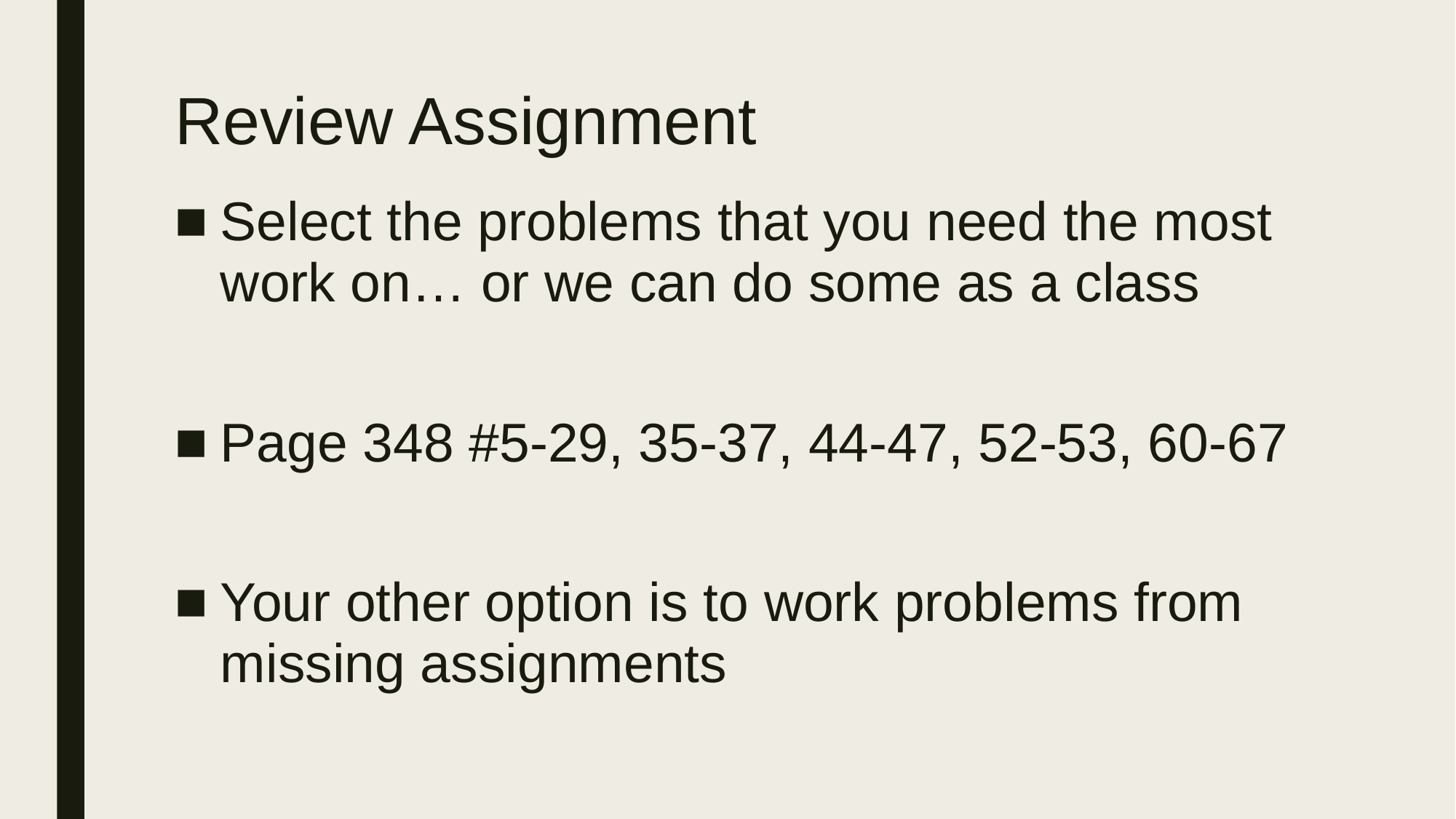

# Review Assignment
Select the problems that you need the most work on… or we can do some as a class

Page 348 #5-29, 35-37, 44-47, 52-53, 60-67

Your other option is to work problems from missing assignments